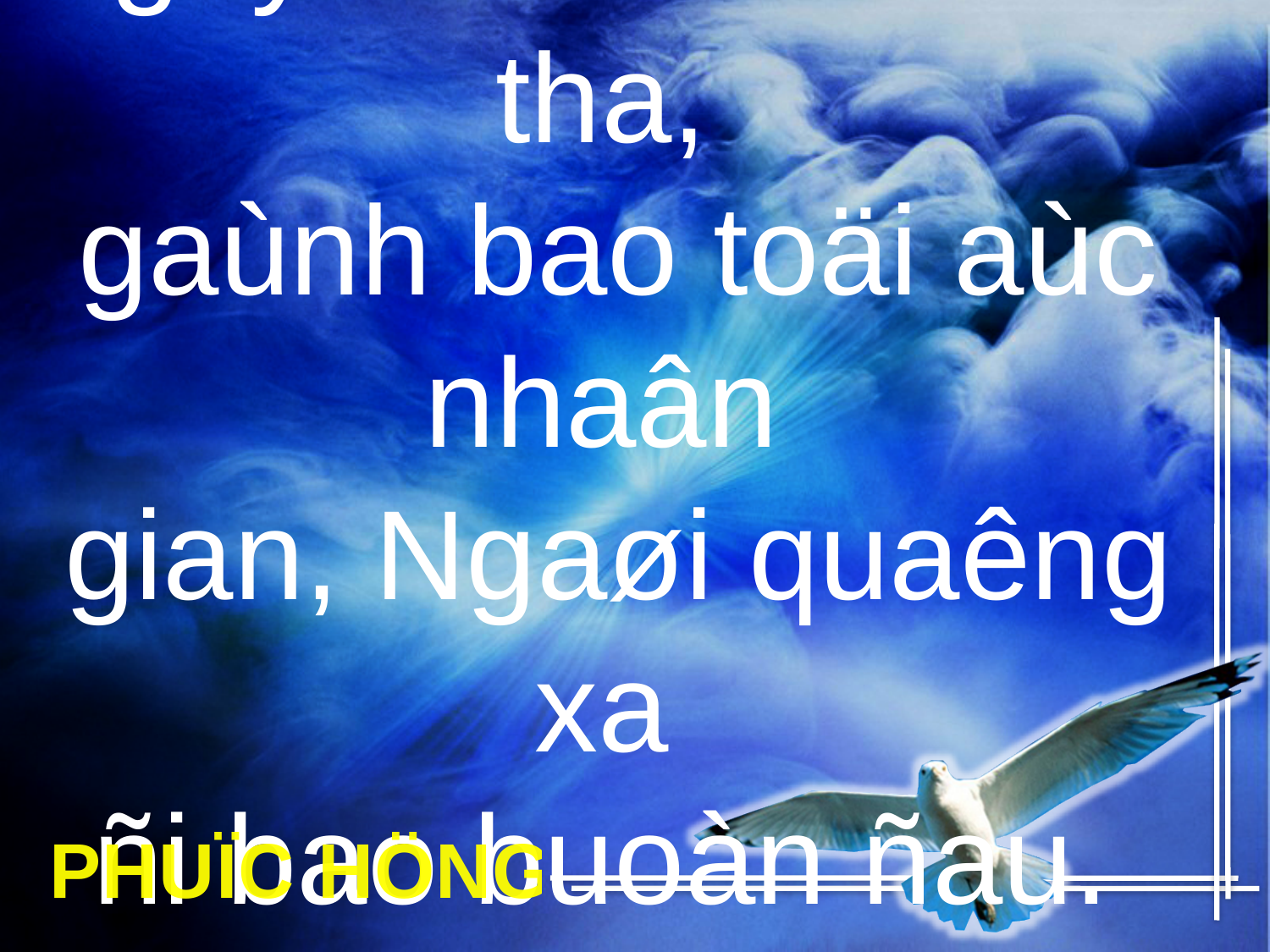

# Nguyeän Chuùa thöù tha, gaùnh bao toäi aùc nhaân gian, Ngaøi quaêng xa ñi bao buoàn ñau.
PHUÏC HÖNG